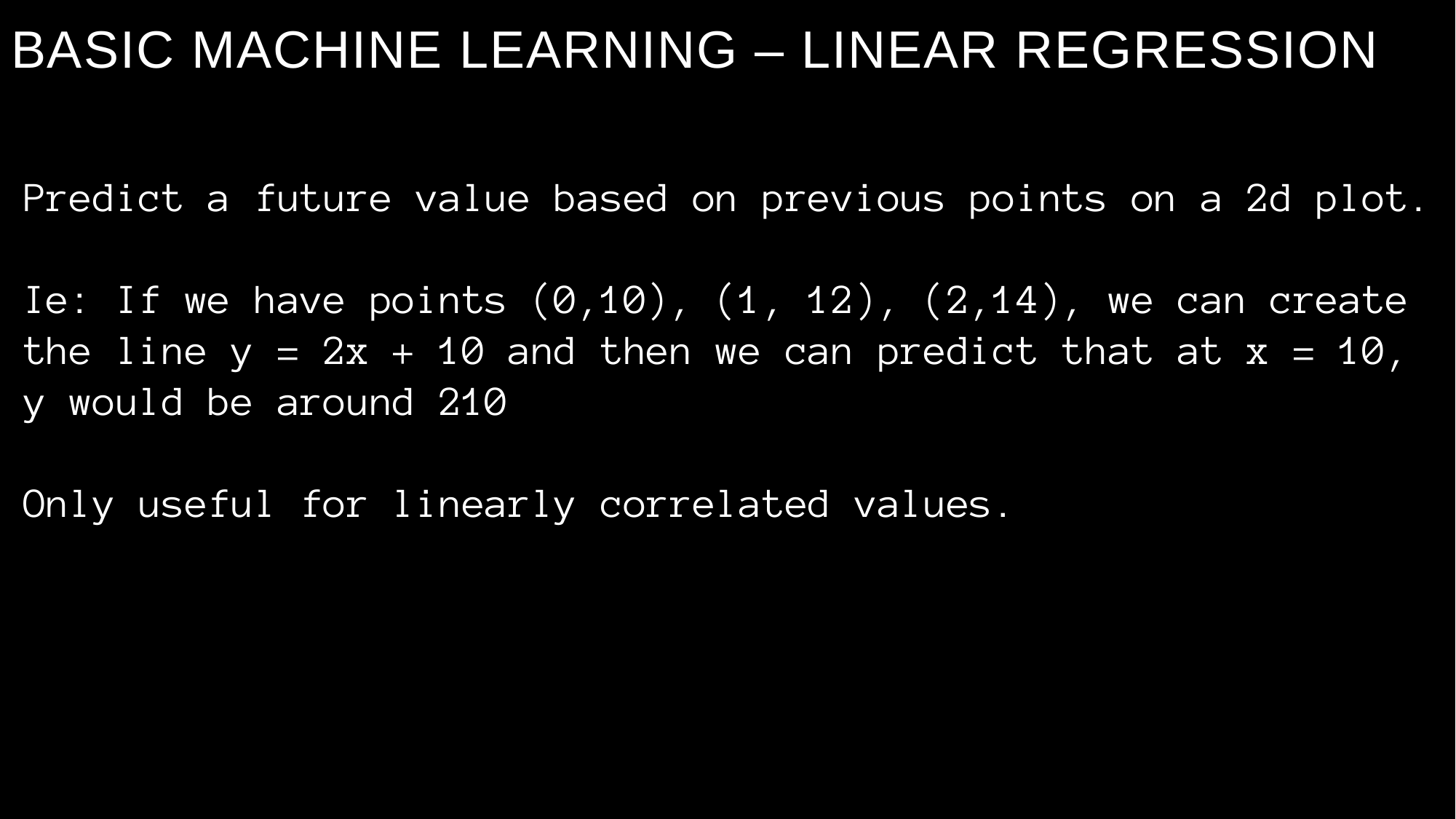

# Basic Machine Learning – Linear Regression
Predict a future value based on previous points on a 2d plot.

Ie: If we have points (0,10), (1, 12), (2,14), we can create the line y = 2x + 10 and then we can predict that at x = 10,
y would be around 210

Only useful for linearly correlated values.